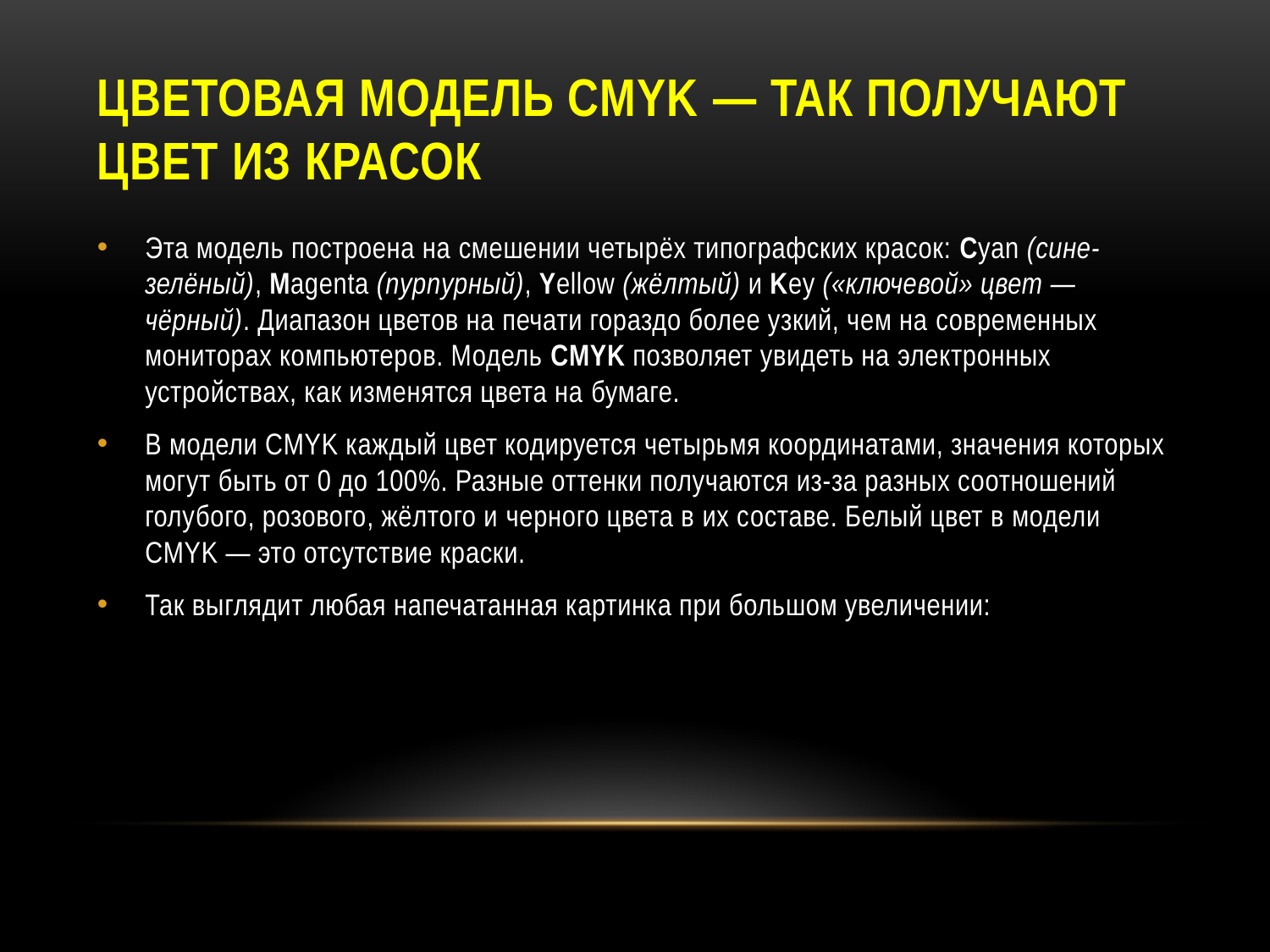

# Цветовая модель СMYK — так получают цвет из красок
Эта модель построена на смешении четырёх типографских красок: Cyan (сине-зелёный), Magenta (пурпурный), Yellow (жёлтый) и Key («ключевой» цвет — чёрный). Диапазон цветов на печати гораздо более узкий, чем на современных мониторах компьютеров. Модель СMYK позволяет увидеть на электронных устройствах, как изменятся цвета на бумаге.
В модели CMYK каждый цвет кодируется четырьмя координатами, значения которых могут быть от 0 до 100%. Разные оттенки получаются из-за разных соотношений голубого, розового, жёлтого и черного цвета в их составе. Белый цвет в модели CMYK — это отсутствие краски.
Так выглядит любая напечатанная картинка при большом увеличении: